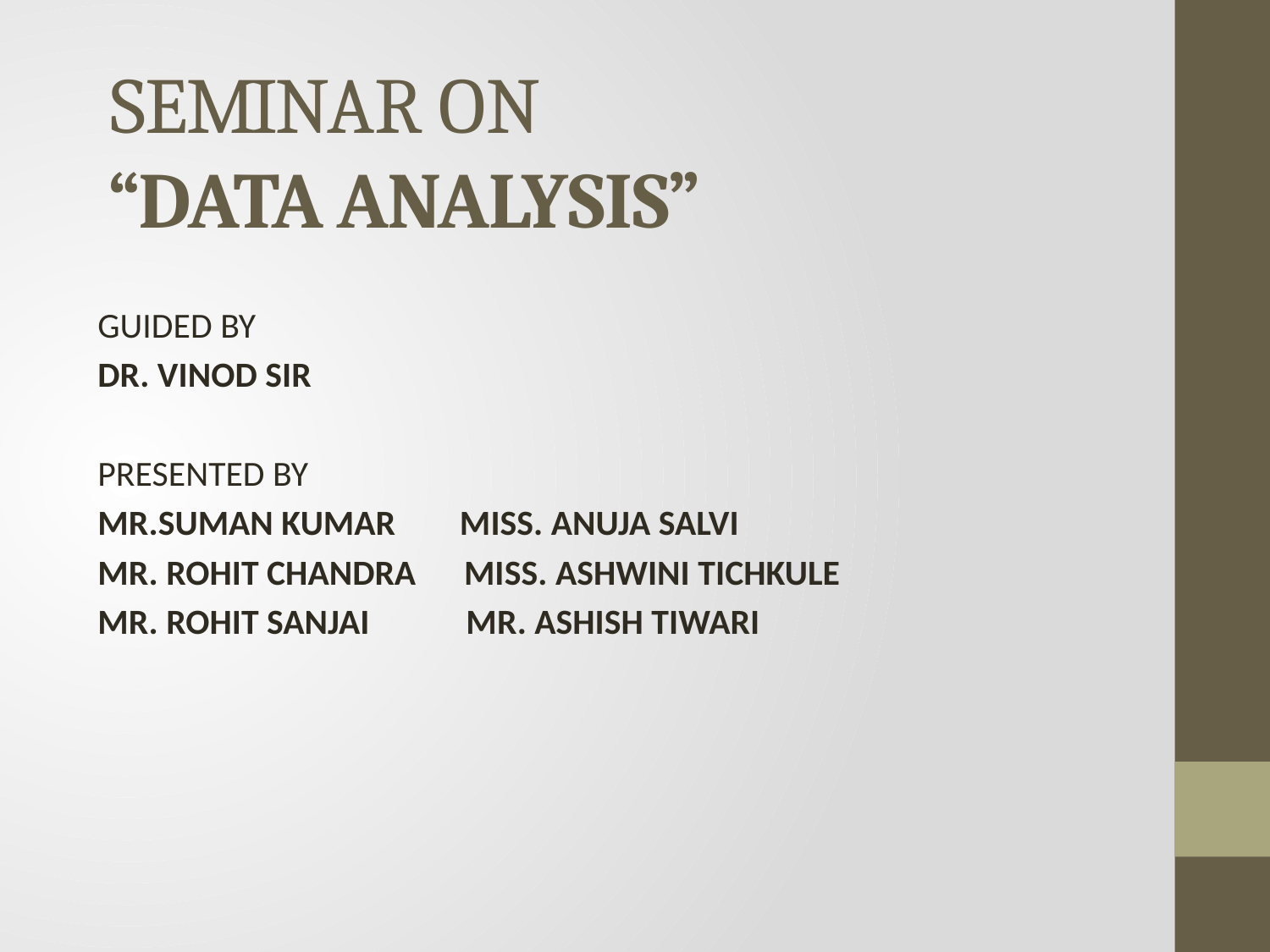

# SEMINAR ON “DATA ANALYSIS”
GUIDED BY
DR. VINOD SIR

PRESENTED BY
MR.SUMAN KUMAR        MISS. ANUJA SALVI
MR. ROHIT CHANDRA      MISS. ASHWINI TICHKULE
MR. ROHIT SANJAI            MR. ASHISH TIWARI